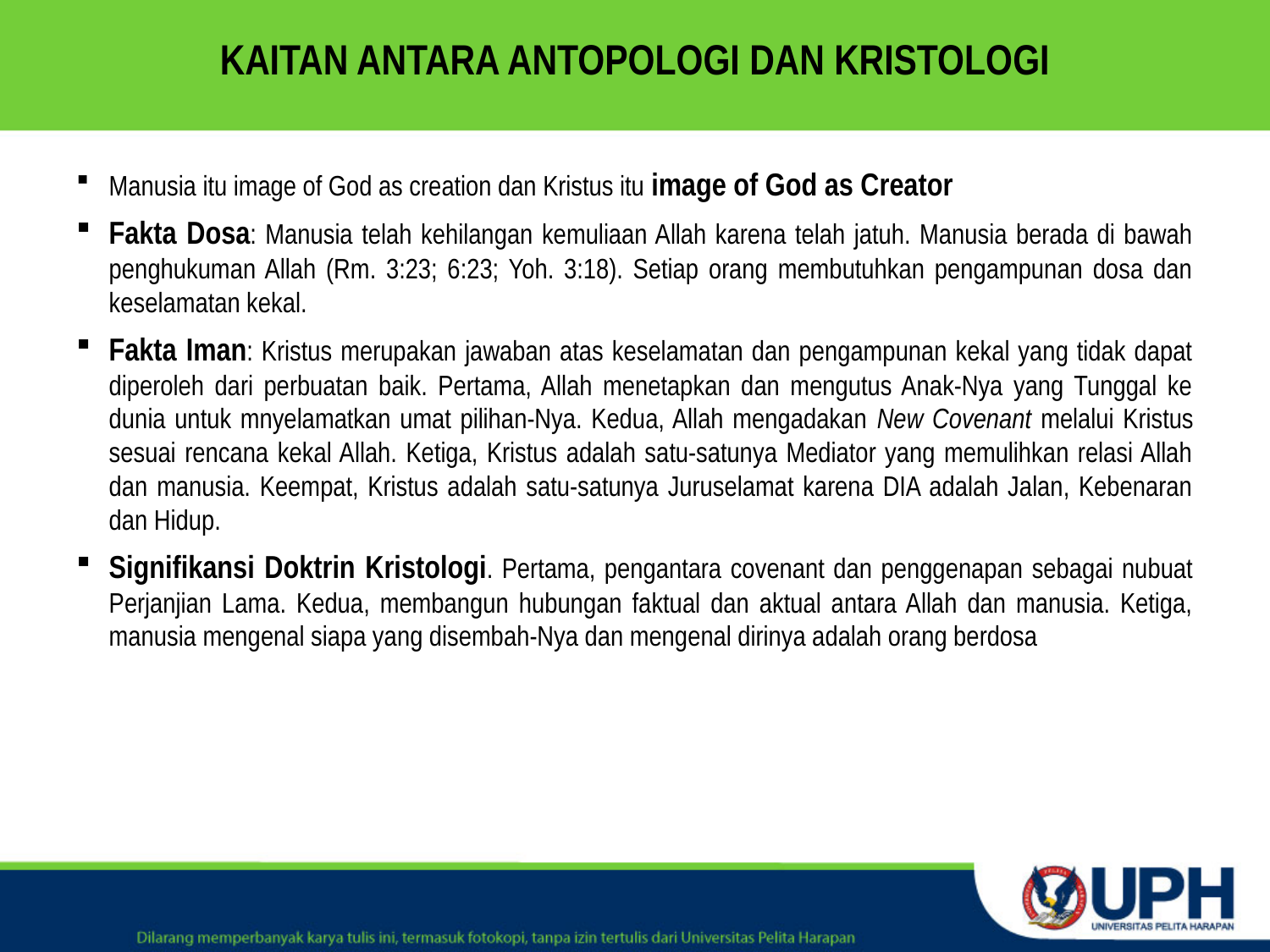

# KAITAN ANTARA ANTOPOLOGI DAN KRISTOLOGI
Manusia itu image of God as creation dan Kristus itu image of God as Creator
Fakta Dosa: Manusia telah kehilangan kemuliaan Allah karena telah jatuh. Manusia berada di bawah penghukuman Allah (Rm. 3:23; 6:23; Yoh. 3:18). Setiap orang membutuhkan pengampunan dosa dan keselamatan kekal.
Fakta Iman: Kristus merupakan jawaban atas keselamatan dan pengampunan kekal yang tidak dapat diperoleh dari perbuatan baik. Pertama, Allah menetapkan dan mengutus Anak-Nya yang Tunggal ke dunia untuk mnyelamatkan umat pilihan-Nya. Kedua, Allah mengadakan New Covenant melalui Kristus sesuai rencana kekal Allah. Ketiga, Kristus adalah satu-satunya Mediator yang memulihkan relasi Allah dan manusia. Keempat, Kristus adalah satu-satunya Juruselamat karena DIA adalah Jalan, Kebenaran dan Hidup.
Signifikansi Doktrin Kristologi. Pertama, pengantara covenant dan penggenapan sebagai nubuat Perjanjian Lama. Kedua, membangun hubungan faktual dan aktual antara Allah dan manusia. Ketiga, manusia mengenal siapa yang disembah-Nya dan mengenal dirinya adalah orang berdosa